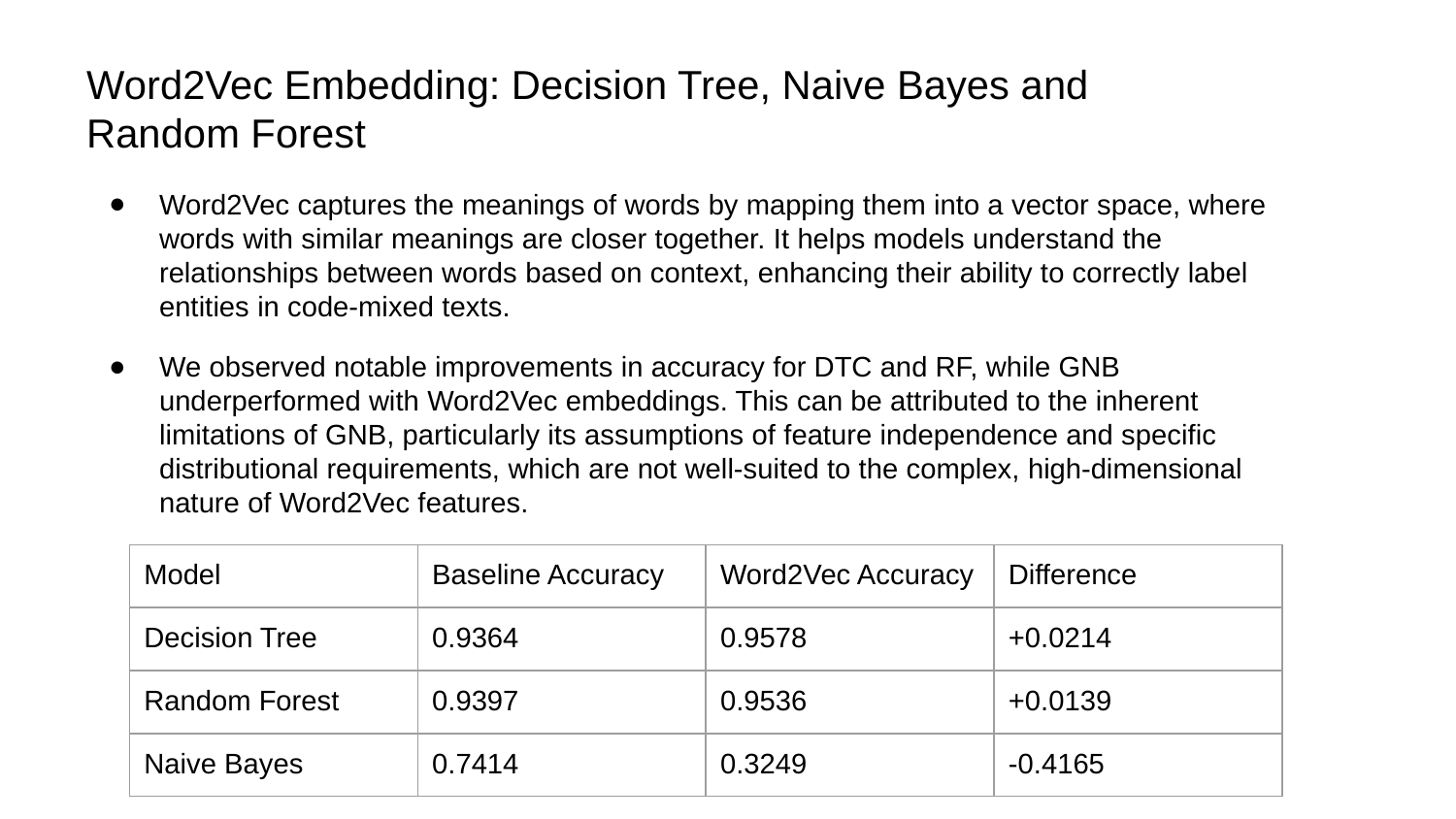

Word2Vec Embedding: Decision Tree, Naive Bayes and Random Forest
Word2Vec captures the meanings of words by mapping them into a vector space, where words with similar meanings are closer together. It helps models understand the relationships between words based on context, enhancing their ability to correctly label entities in code-mixed texts.

We observed notable improvements in accuracy for DTC and RF, while GNB underperformed with Word2Vec embeddings. This can be attributed to the inherent limitations of GNB, particularly its assumptions of feature independence and specific distributional requirements, which are not well-suited to the complex, high-dimensional nature of Word2Vec features.

| Model | Baseline Accuracy | Word2Vec Accuracy | Difference |
| --- | --- | --- | --- |
| Decision Tree | 0.9364 | 0.9578 | +0.0214 |
| Random Forest | 0.9397 | 0.9536 | +0.0139 |
| Naive Bayes | 0.7414 | 0.3249 | -0.4165 |